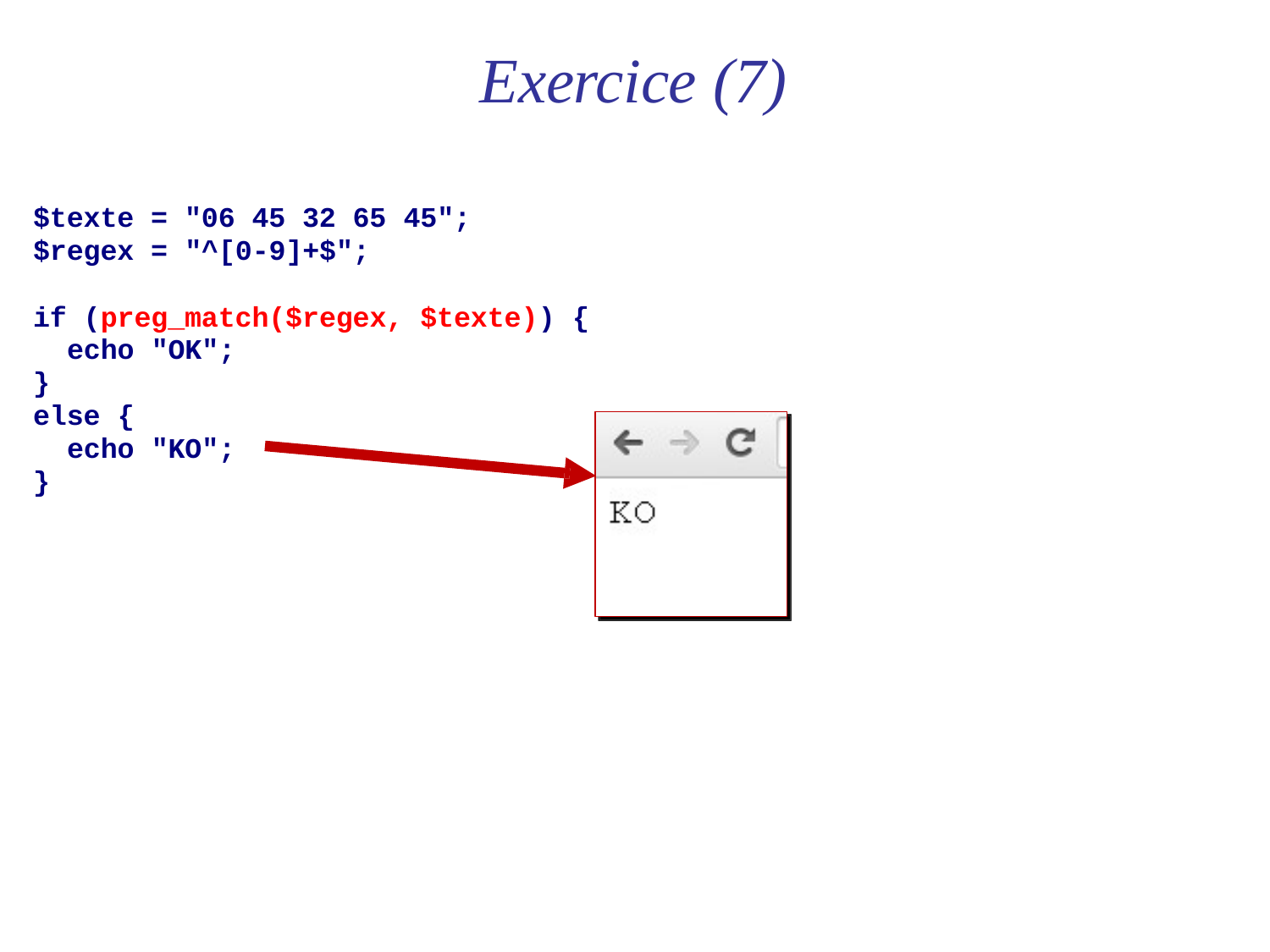

# Exercice (7)
$texte = "06 45 32 65 45";
$regex = "^[0-9]+$";

if (preg_match($regex, $texte)) {
echo "OK";
}
else {
echo "KO";
}